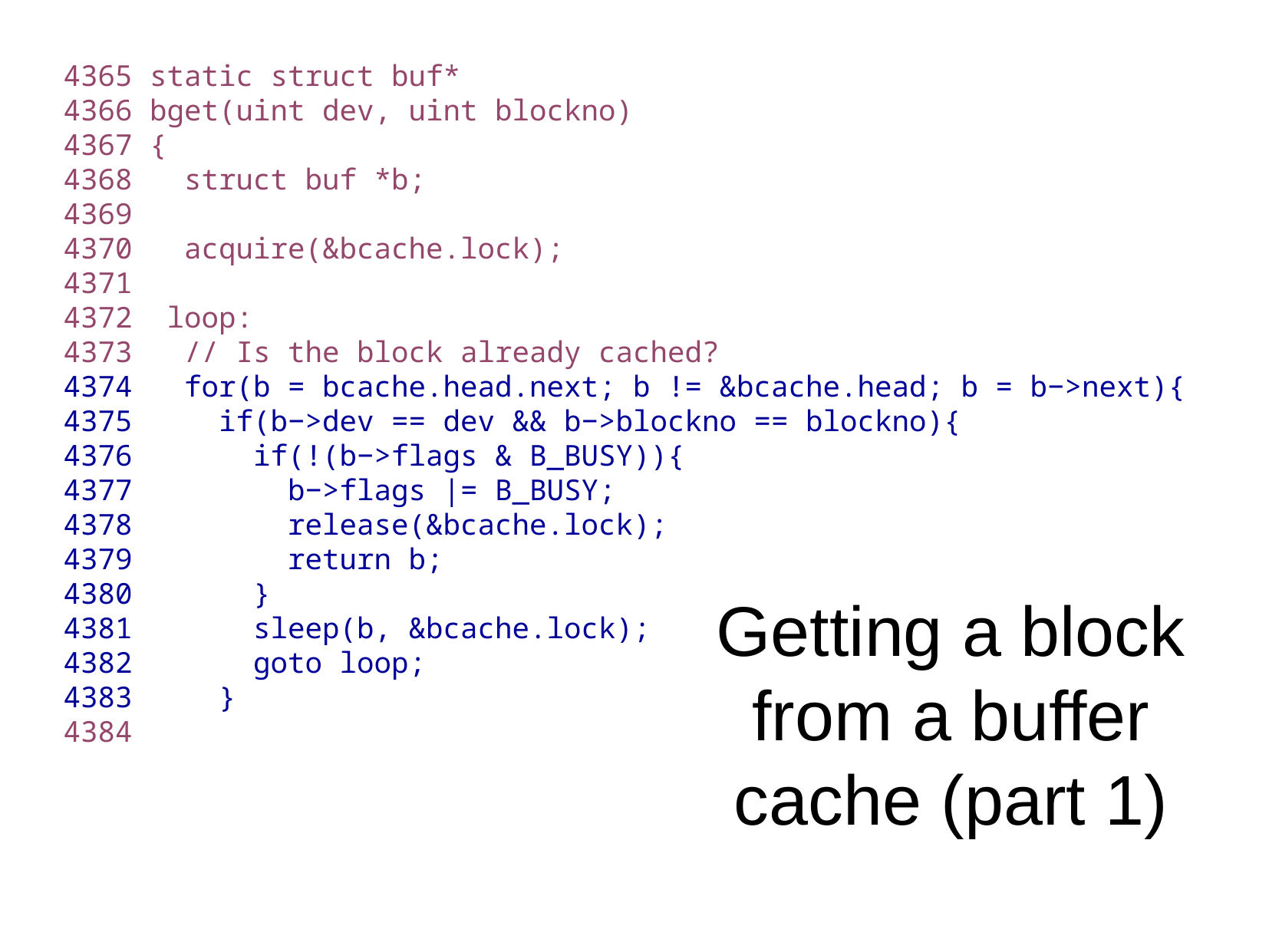

4365 static struct buf*
4366 bget(uint dev, uint blockno)
4367 {
4368   struct buf *b;
4369
4370   acquire(&bcache.lock);
4371
4372  loop:
4373   // Is the block already cached?
4374   for(b = bcache.head.next; b != &bcache.head; b = b−>next){
4375     if(b−>dev == dev && b−>blockno == blockno){
4376       if(!(b−>flags & B_BUSY)){
4377         b−>flags |= B_BUSY;
4378         release(&bcache.lock);
4379         return b;
4380       }
4381       sleep(b, &bcache.lock);
4382       goto loop;
4383     }
4384
Getting a block from a buffer cache (part 1)